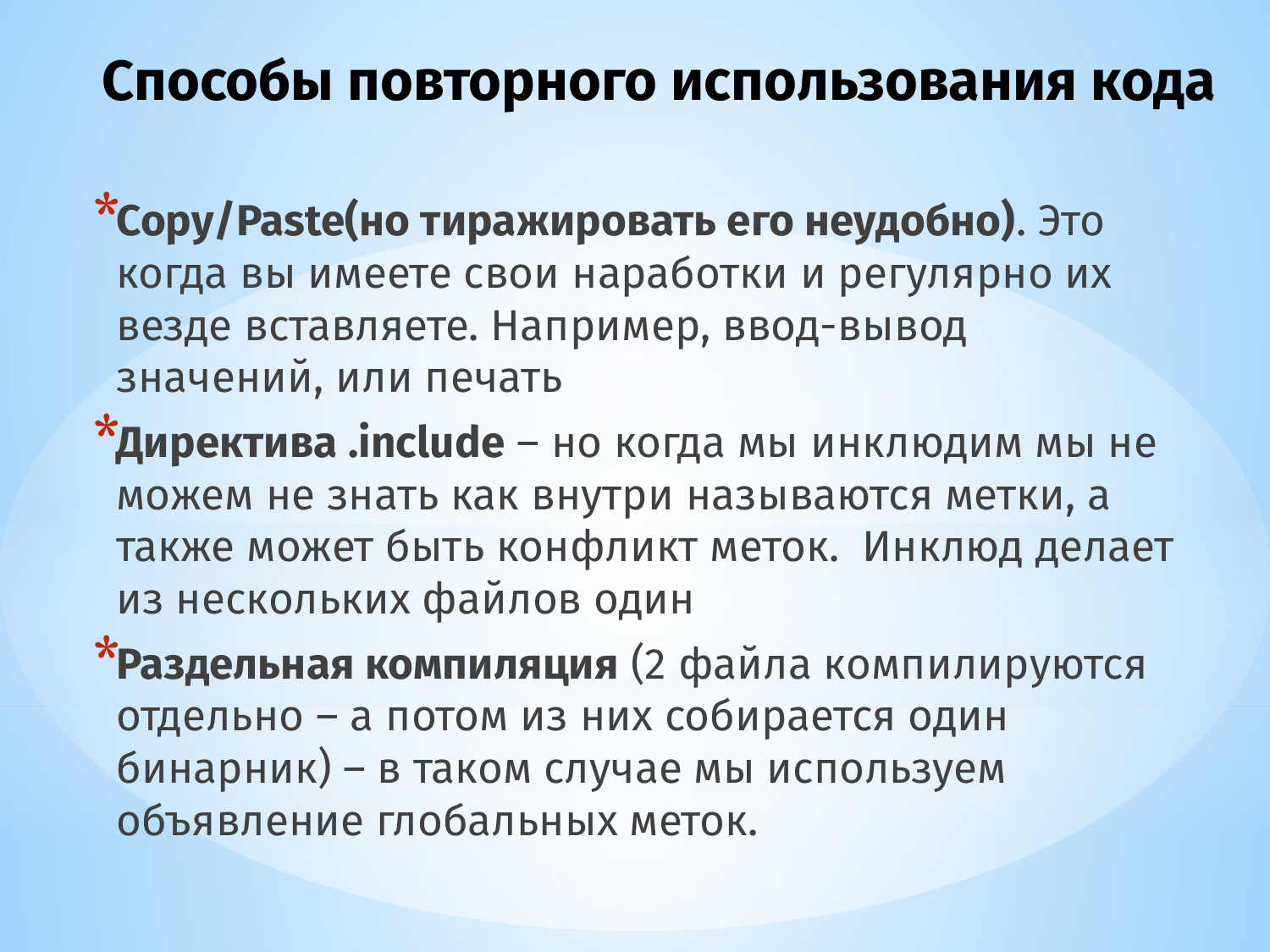

# Способы повторного использования кода
Copy/Paste(но тиражировать его неудобно). Это когда вы имеете свои наработки и регулярно их везде вставляете. Например, ввод-вывод значений, или печать
Директива .include – но когда мы инклюдим мы не можем не знать как внутри называются метки, а также может быть конфликт меток.  Инклюд делает из нескольких файлов один
Раздельная компиляция (2 файла компилируются отдельно – а потом из них собирается один бинарник) – в таком случае мы используем объявление глобальных меток.